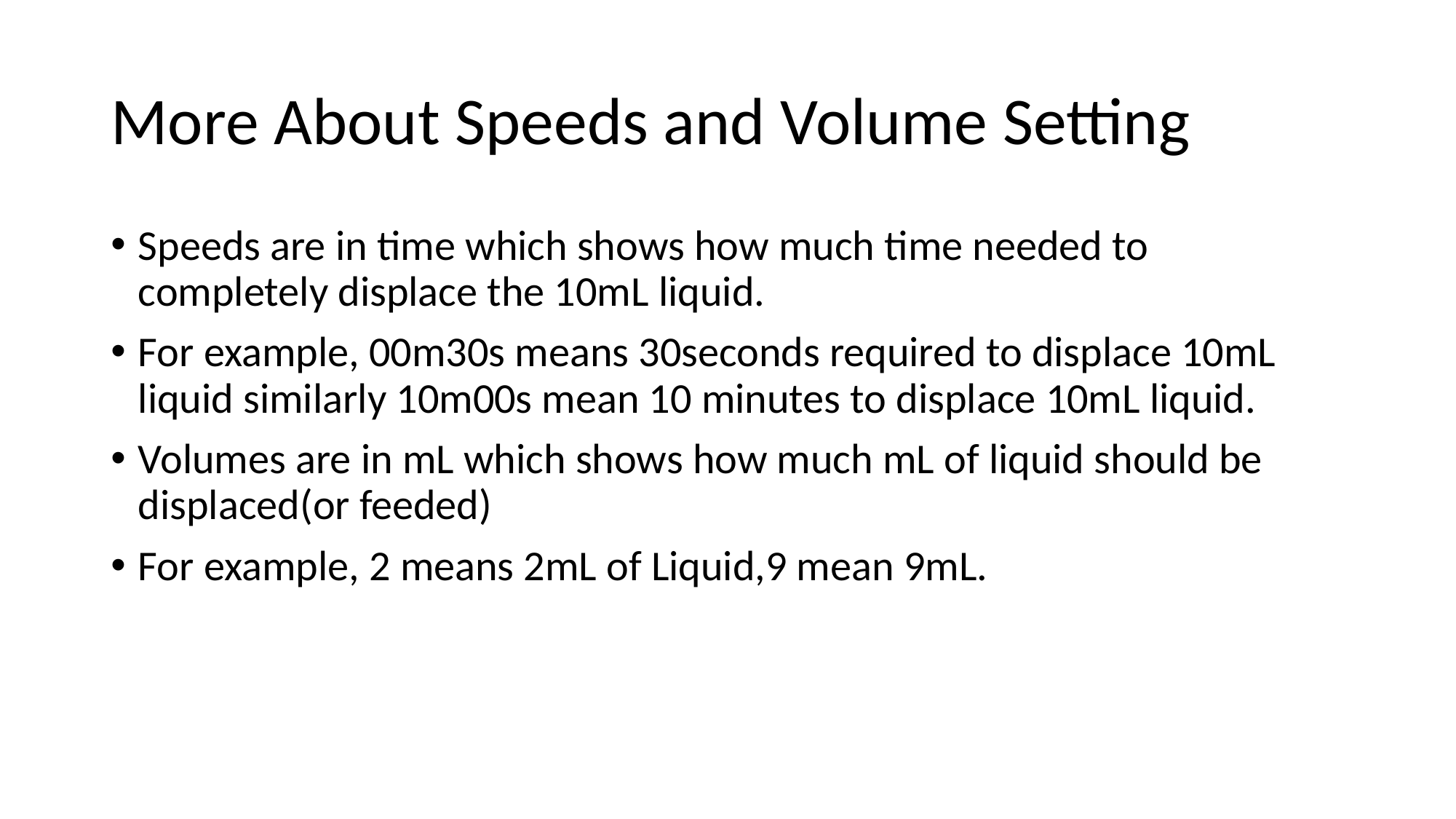

# More About Speeds and Volume Setting
Speeds are in time which shows how much time needed to completely displace the 10mL liquid.
For example, 00m30s means 30seconds required to displace 10mL liquid similarly 10m00s mean 10 minutes to displace 10mL liquid.
Volumes are in mL which shows how much mL of liquid should be displaced(or feeded)
For example, 2 means 2mL of Liquid,9 mean 9mL.